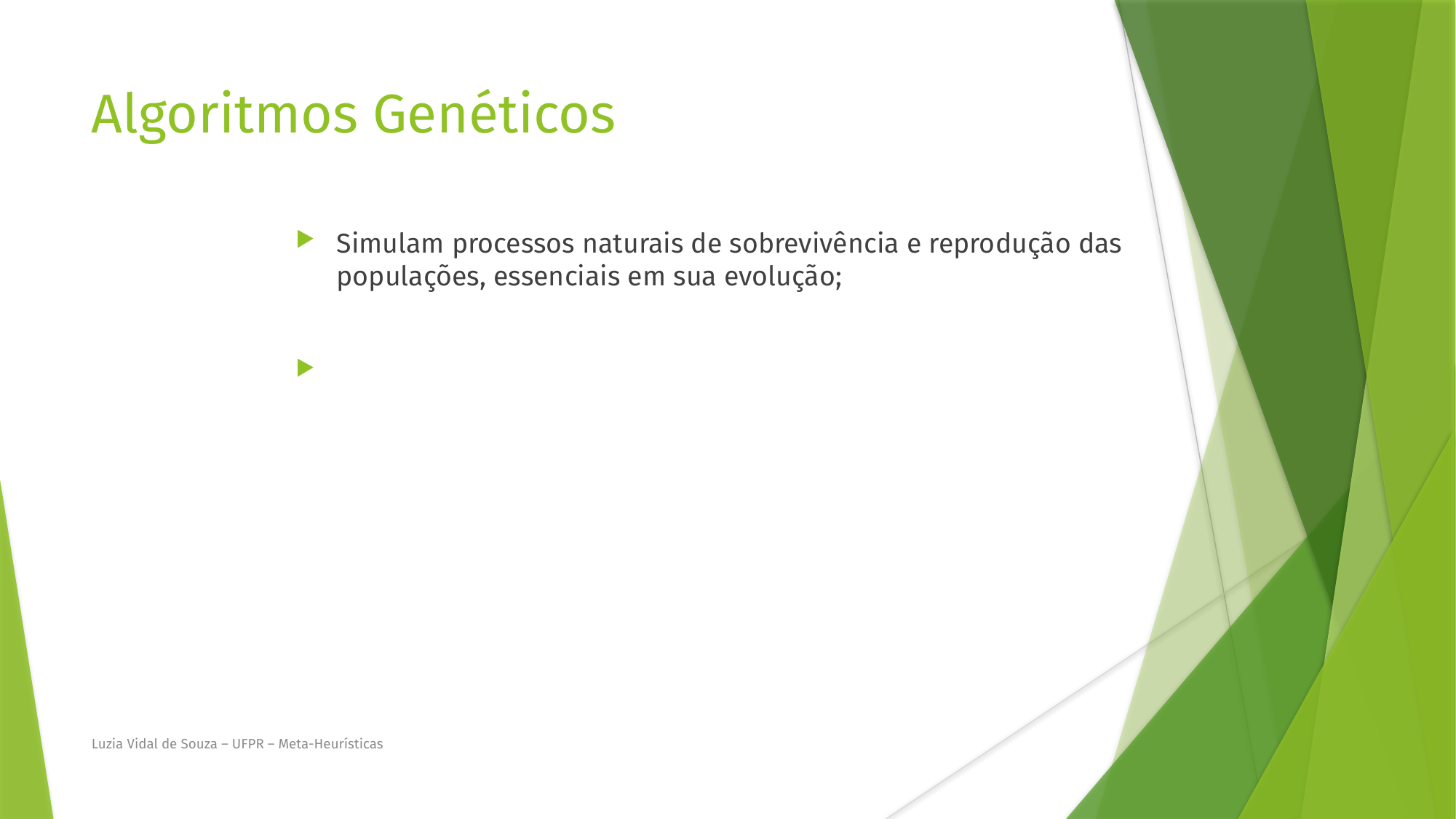

Algoritmos Genéticos
Simulam processos naturais de sobrevivência e reprodução das populações, essenciais em sua evolução;

Luzia Vidal de Souza – UFPR – Meta-Heurísticas